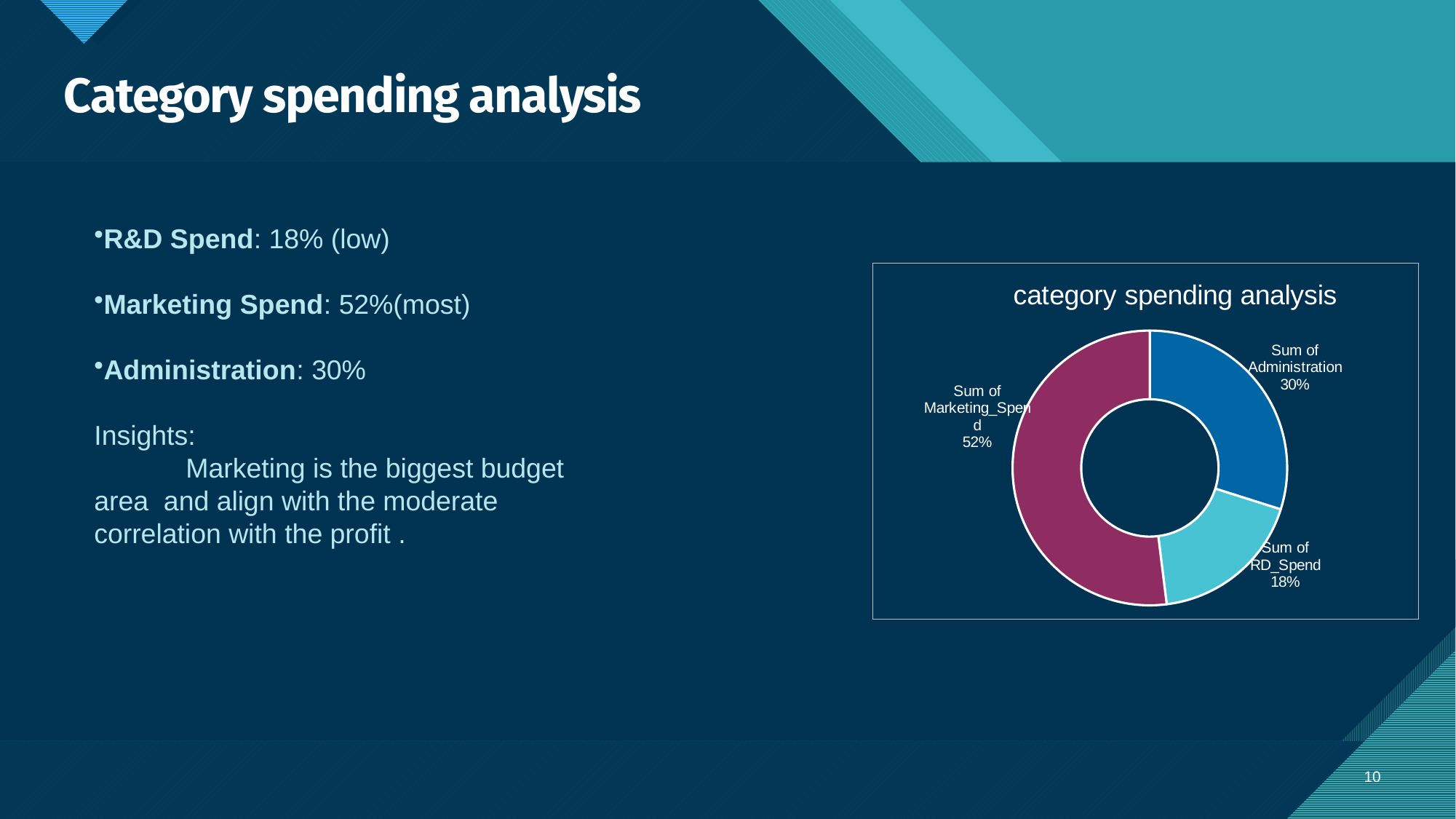

# Category spending analysis
R&D Spend: 18% (low)

Marketing Spend: 52%(most)

Administration: 30%

Insights:
            Marketing is the biggest budget area  and align with the moderate correlation with the profit .

### Chart: category spending analysis

| Category |  |
|---|---|
| Sum of Administration | 6067231.98 |
| Sum of RD_Spend | 3686080.78 |
| Sum of Marketing_Spend | 10551254.89 |
10